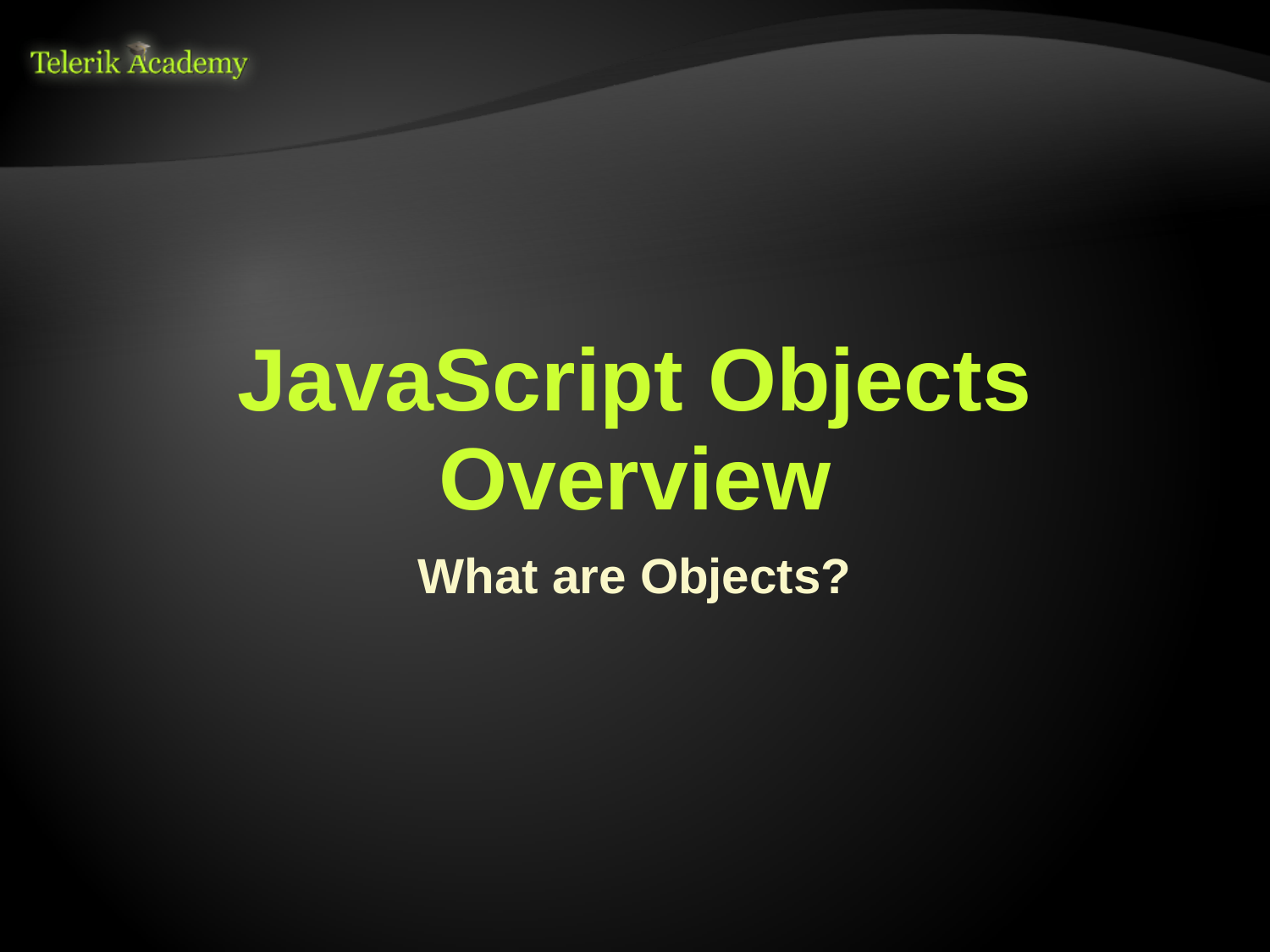

# JavaScript Objects Overview
What are Objects?